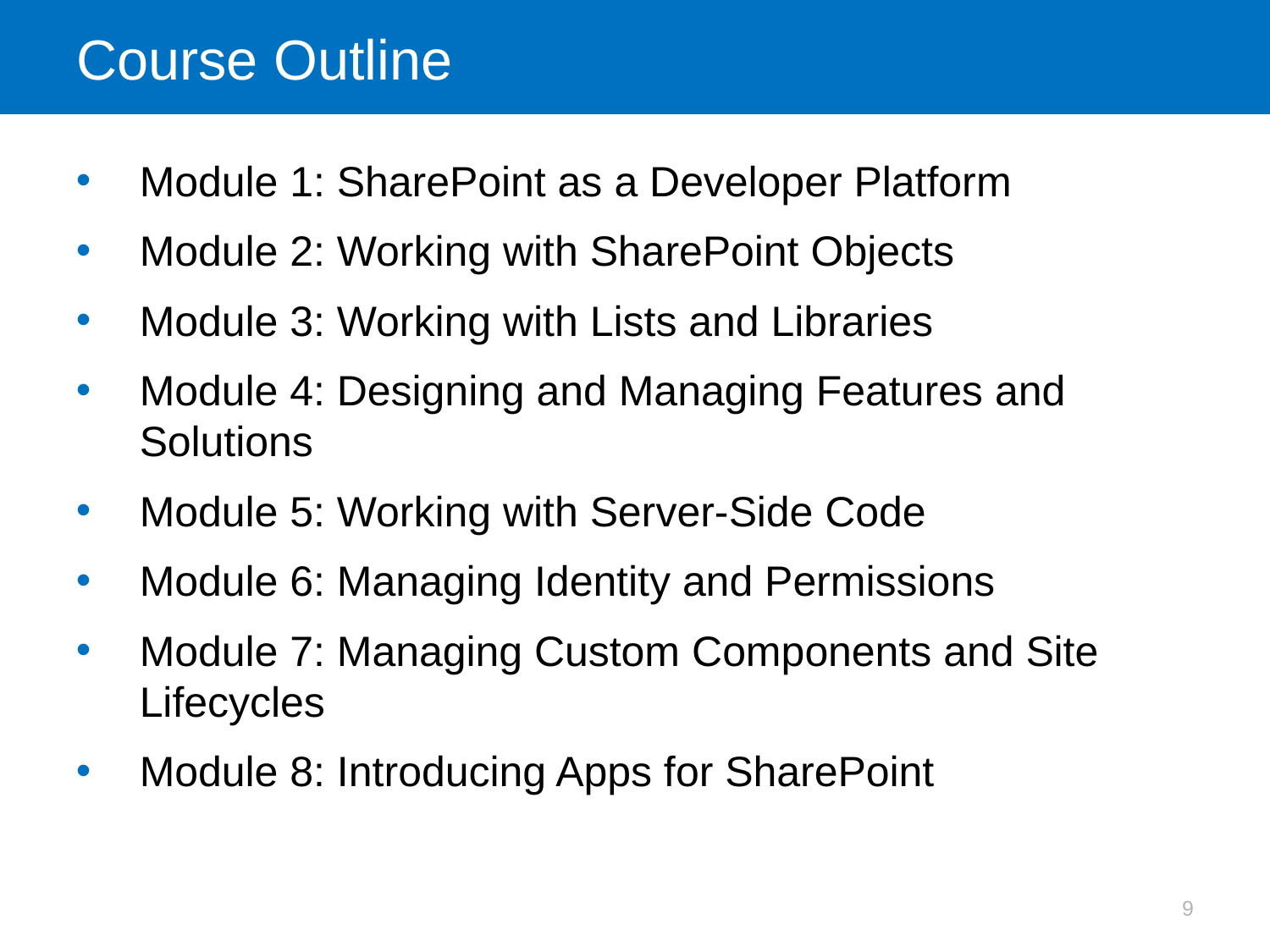

# Course Outline
Module 1: SharePoint as a Developer Platform
Module 2: Working with SharePoint Objects
Module 3: Working with Lists and Libraries
Module 4: Designing and Managing Features and Solutions
Module 5: Working with Server-Side Code
Module 6: Managing Identity and Permissions
Module 7: Managing Custom Components and Site Lifecycles
Module 8: Introducing Apps for SharePoint

9